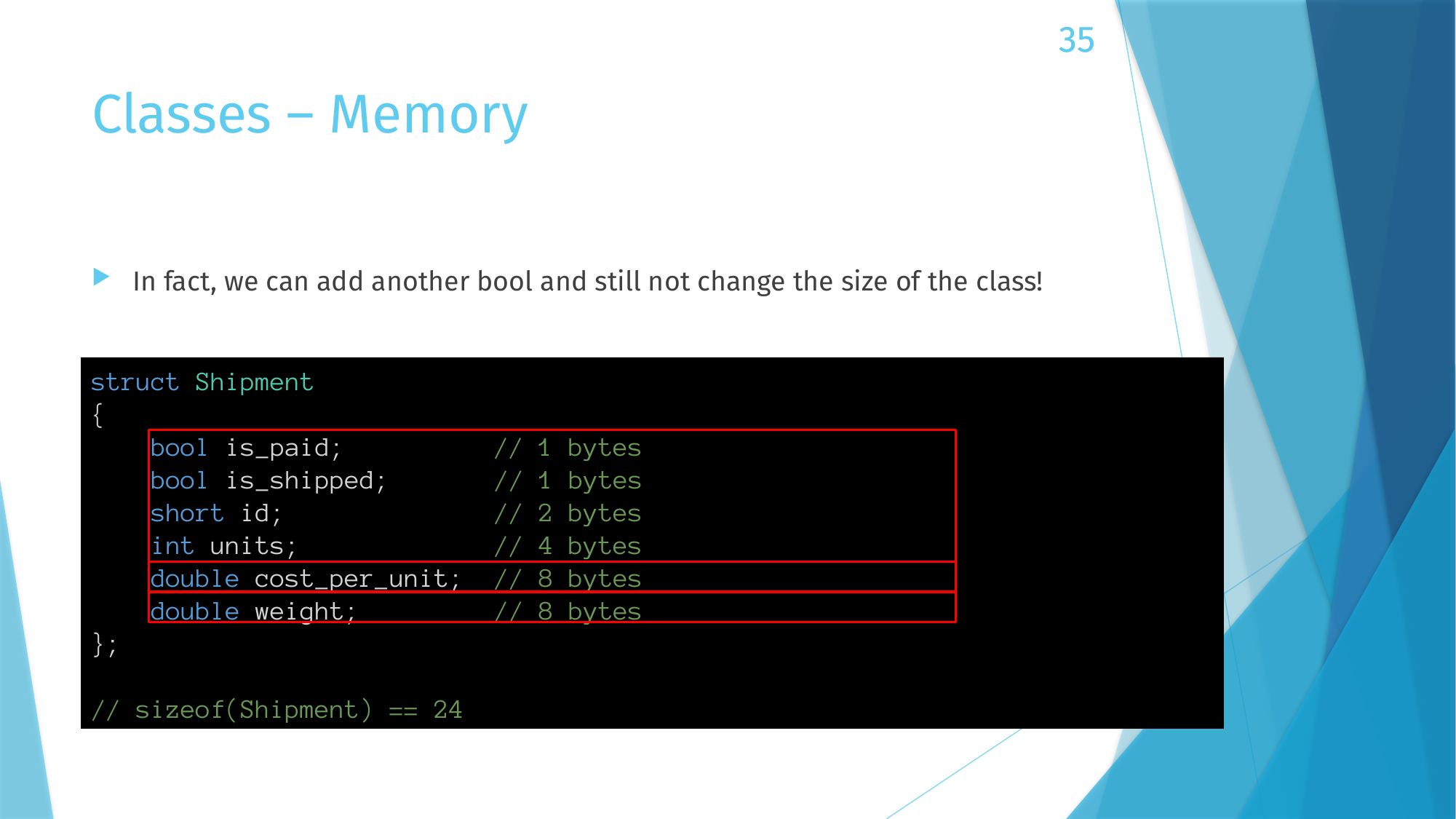

# Classes – Memory
In fact, we can add another bool and still not change the size of the class!

struct Shipment
{
    bool is_paid;          // 1 bytes
    bool is_shipped;       // 1 bytes
    short id;              // 2 bytes
    int units;             // 4 bytes
    double cost_per_unit;  // 8 bytes
    double weight;         // 8 bytes
};

// sizeof(Shipment) == 24